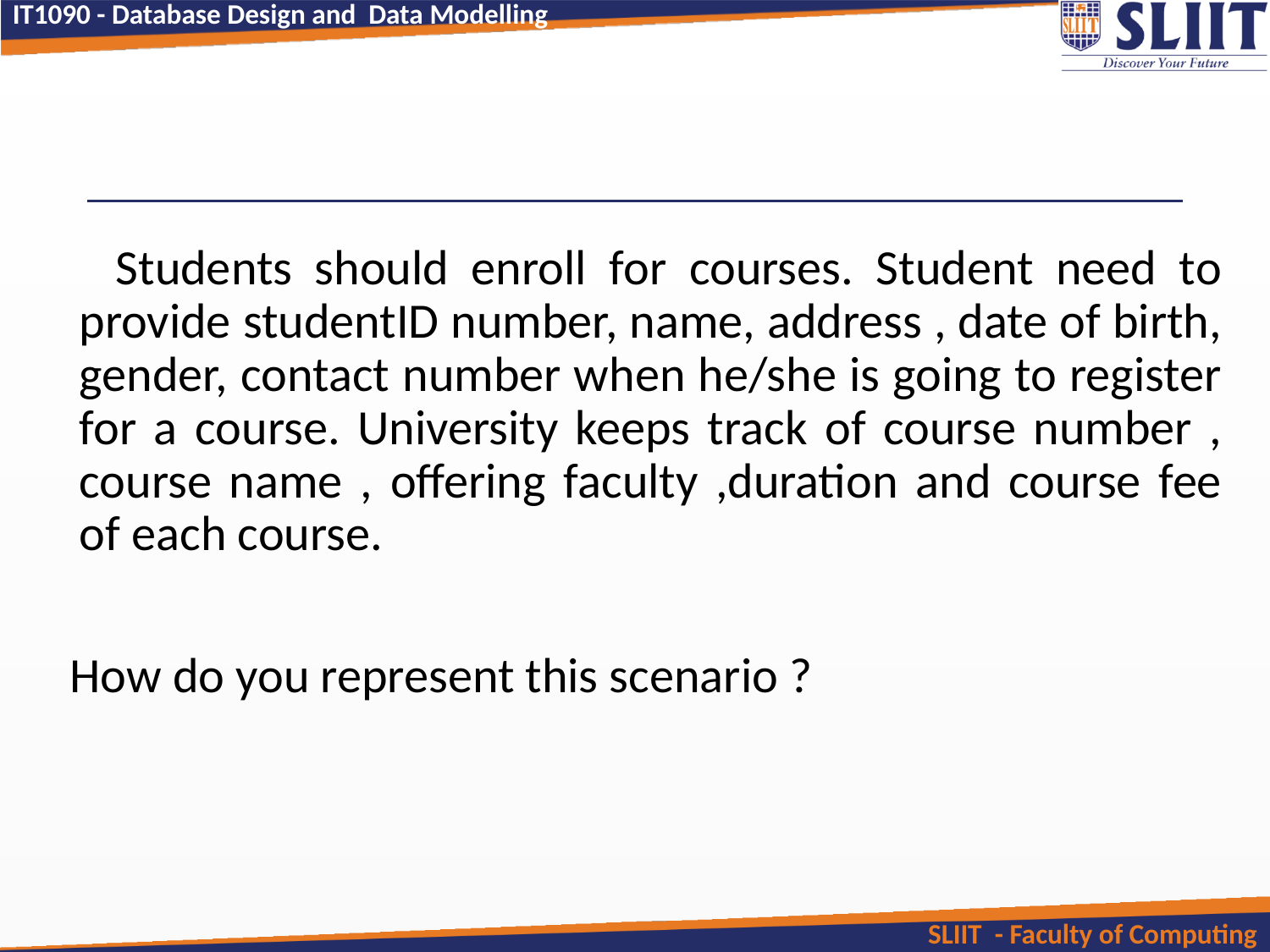

Students should enroll for courses. Student need to provide studentID number, name, address , date of birth, gender, contact number when he/she is going to register for a course. University keeps track of course number , course name , offering faculty ,duration and course fee of each course.

  How do you represent this scenario ?